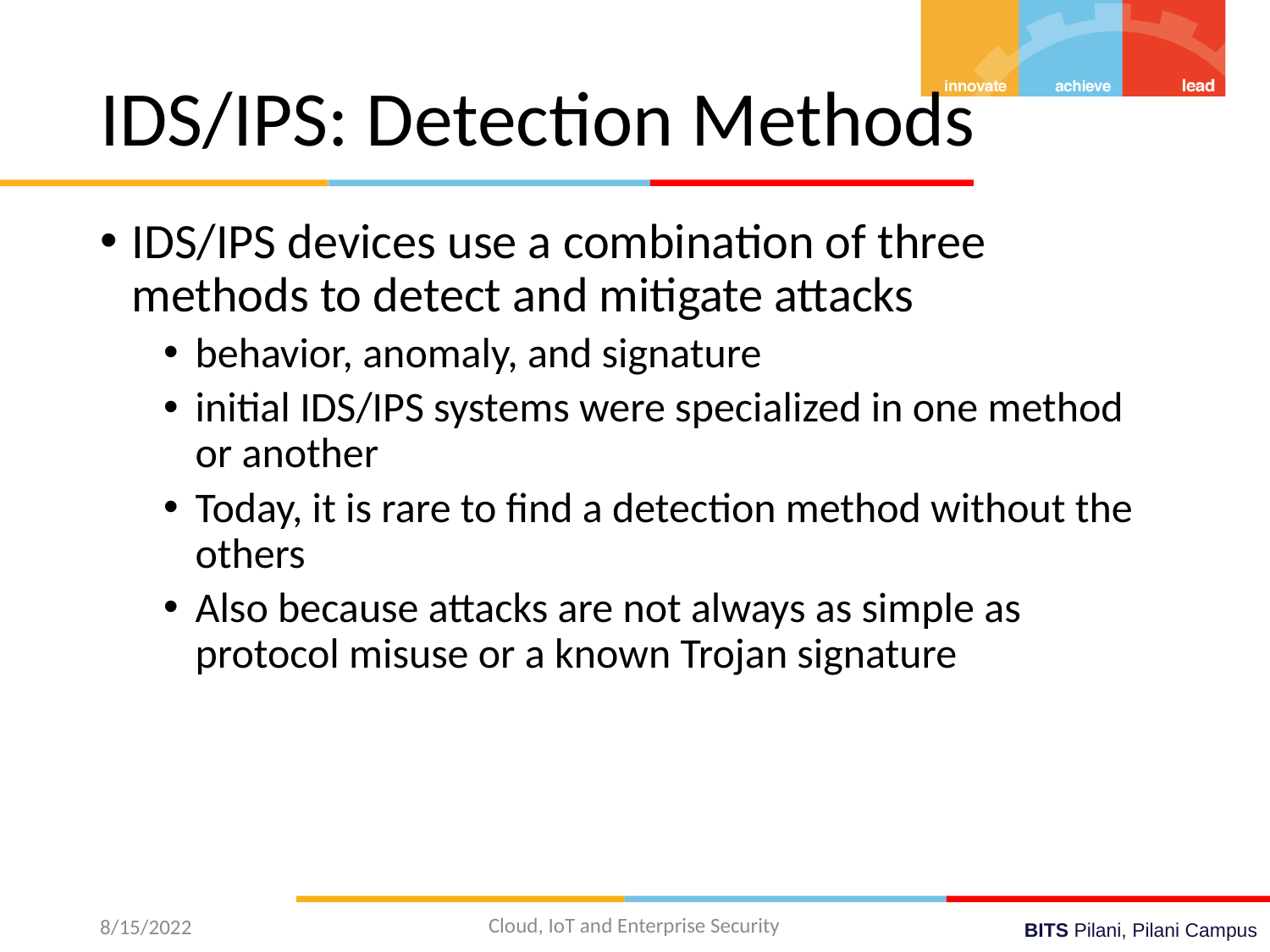

# IDS/IPS: Detection Methods
IDS/IPS devices use a combination of three methods to detect and mitigate attacks
behavior, anomaly, and signature
initial IDS/IPS systems were specialized in one method or another
Today, it is rare to find a detection method without the others
Also because attacks are not always as simple as protocol misuse or a known Trojan signature
Cloud, IoT and Enterprise Security
8/15/2022